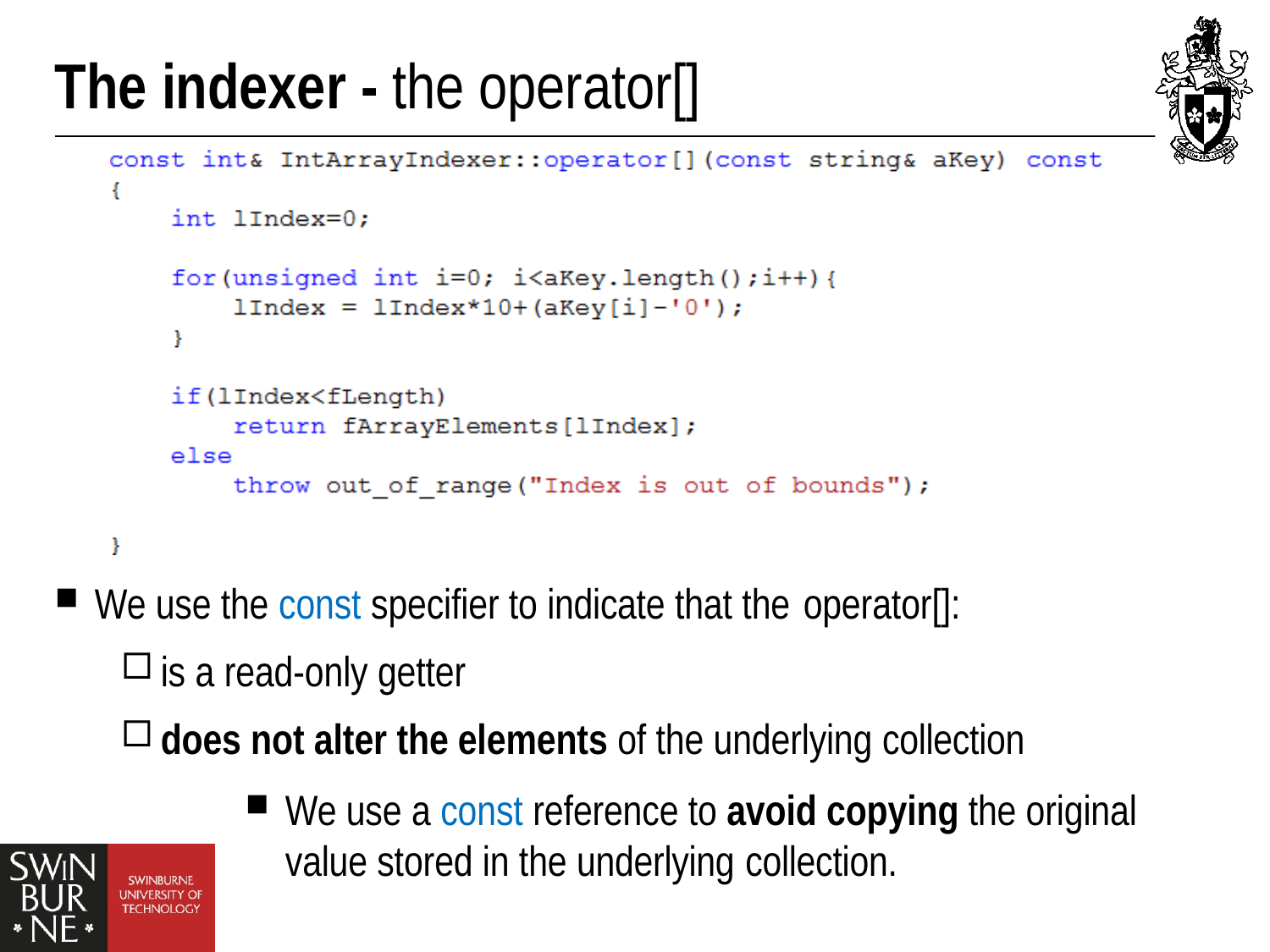

# The indexer - the operator[]

We use the const specifier to indicate that the operator[]:
is a read-only getter
does not alter the elements of the underlying collection
We use a const reference to avoid copying the original value stored in the underlying collection.